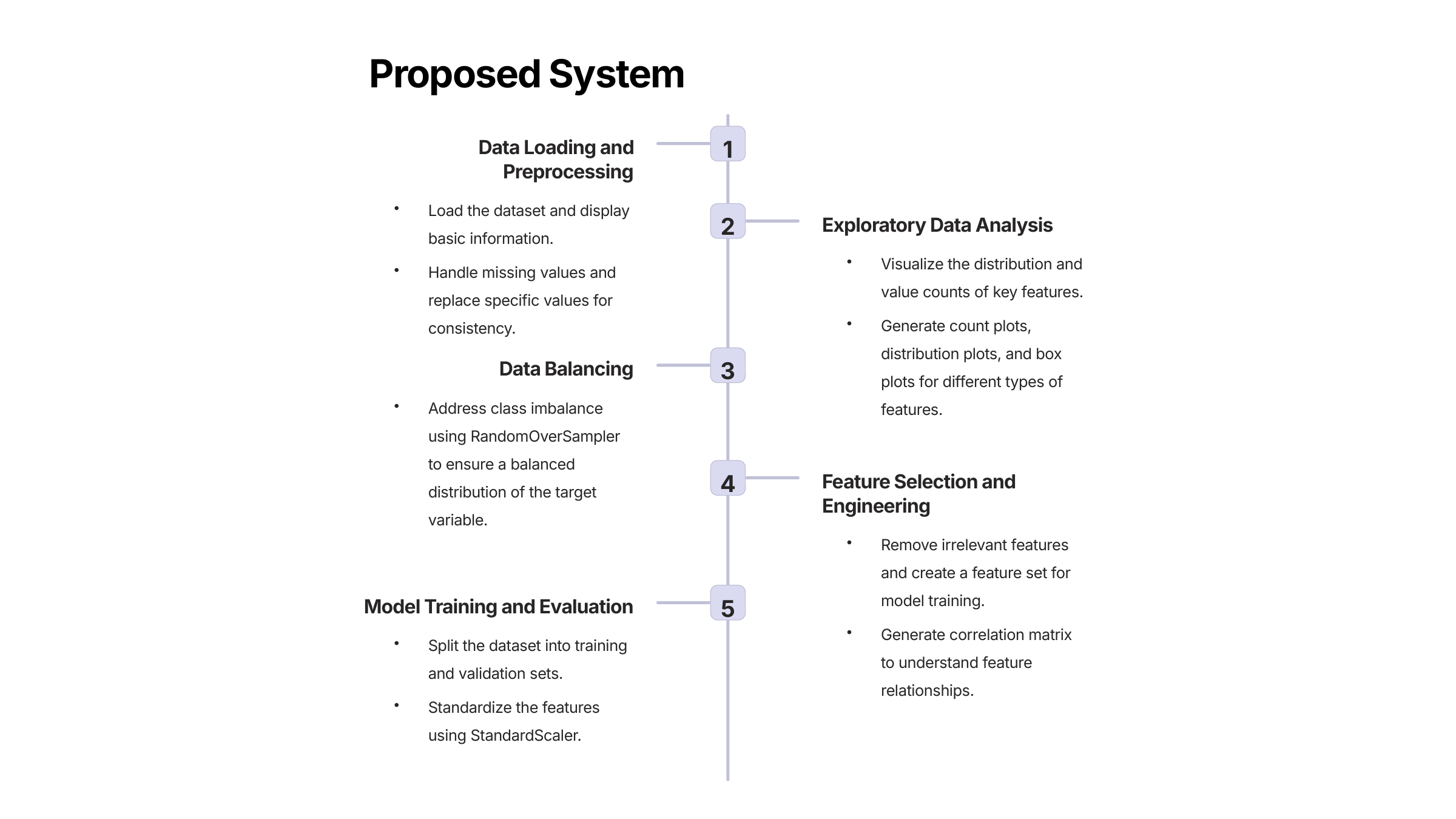

Proposed System

1
Data Loading and Preprocessing

Load the dataset and display basic information.

2
Exploratory Data Analysis

Visualize the distribution and value counts of key features.
Handle missing values and replace specific values for consistency.
Generate count plots, distribution plots, and box plots for different types of features.

3
Data Balancing

Address class imbalance using RandomOverSampler to ensure a balanced distribution of the target variable.

4
Feature Selection and Engineering

Remove irrelevant features and create a feature set for model training.

5
Model Training and Evaluation

Generate correlation matrix to understand feature relationships.
Split the dataset into training and validation sets.
Standardize the features using StandardScaler.